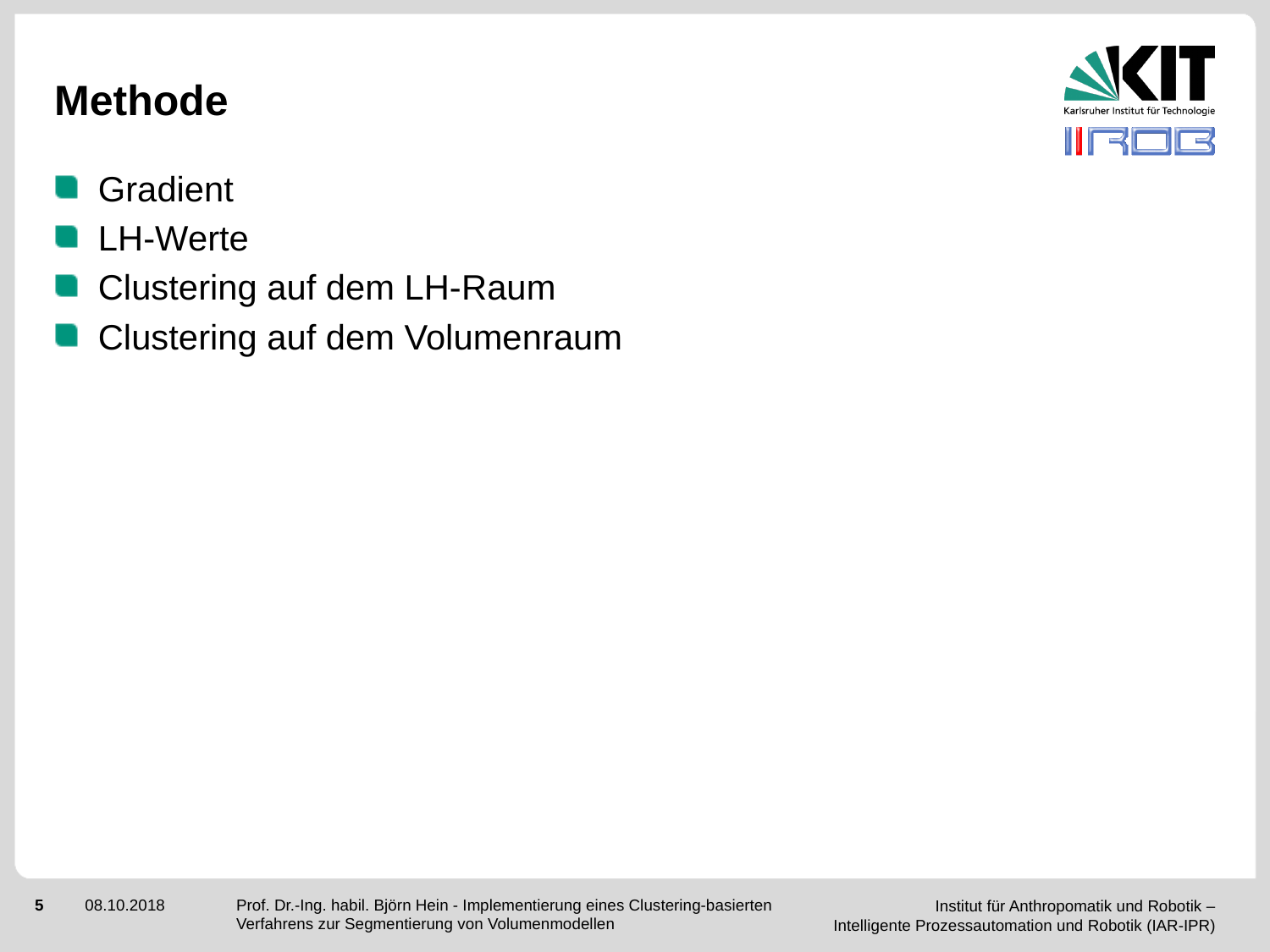

# Methode
Gradient
LH-Werte
Clustering auf dem LH-Raum
Clustering auf dem Volumenraum
Prof. Dr.-Ing. habil. Björn Hein - Implementierung eines Clustering-basierten Verfahrens zur Segmentierung von Volumenmodellen